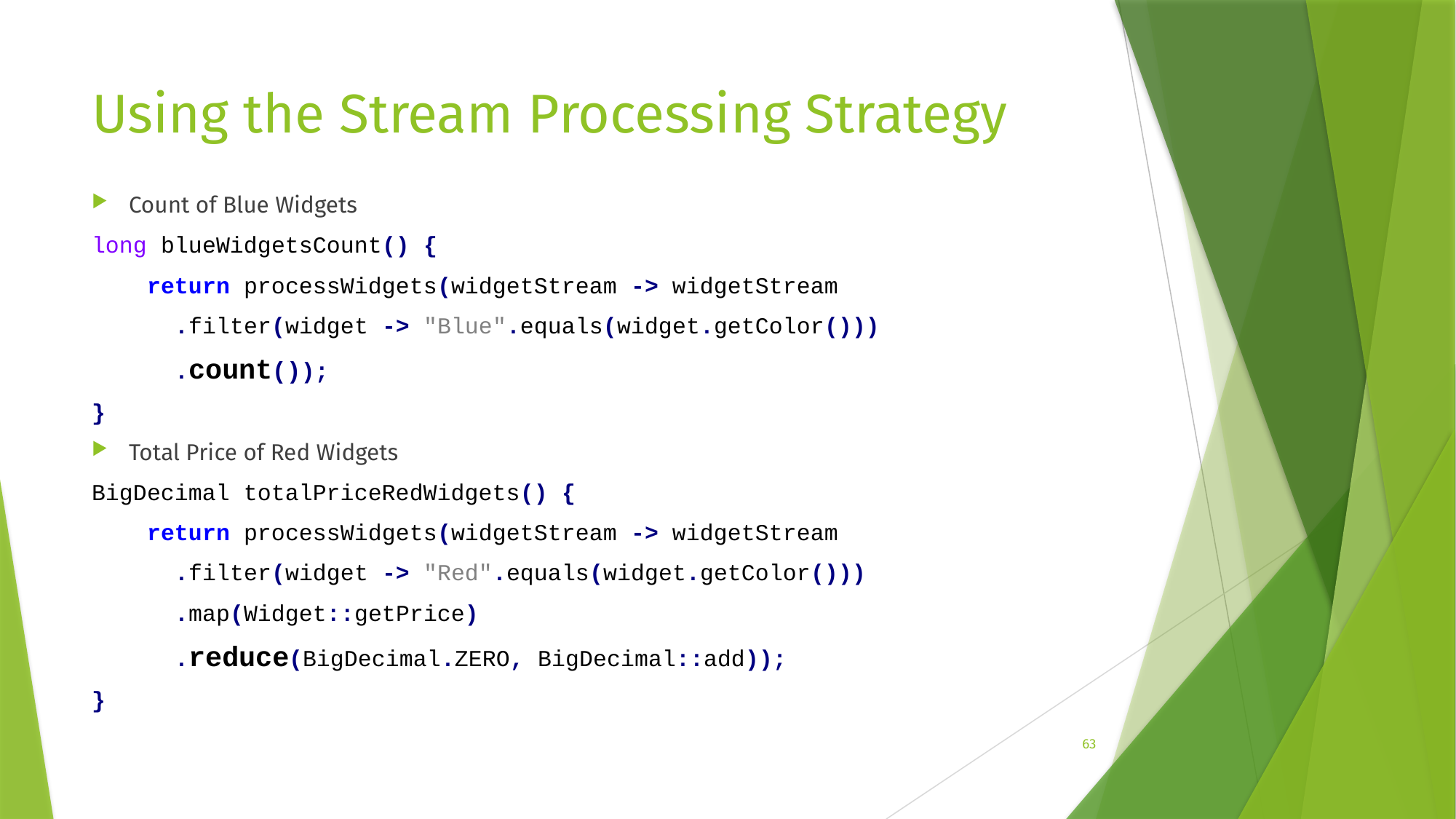

# Using the Stream Processing Strategy
Count of Blue Widgets
long blueWidgetsCount() {
    return processWidgets(widgetStream -> widgetStream
      .filter(widget -> "Blue".equals(widget.getColor()))
      .count());
}
Total Price of Red Widgets
BigDecimal totalPriceRedWidgets() {
    return processWidgets(widgetStream -> widgetStream
      .filter(widget -> "Red".equals(widget.getColor()))
      .map(Widget::getPrice)
      .reduce(BigDecimal.ZERO, BigDecimal::add));
}
63